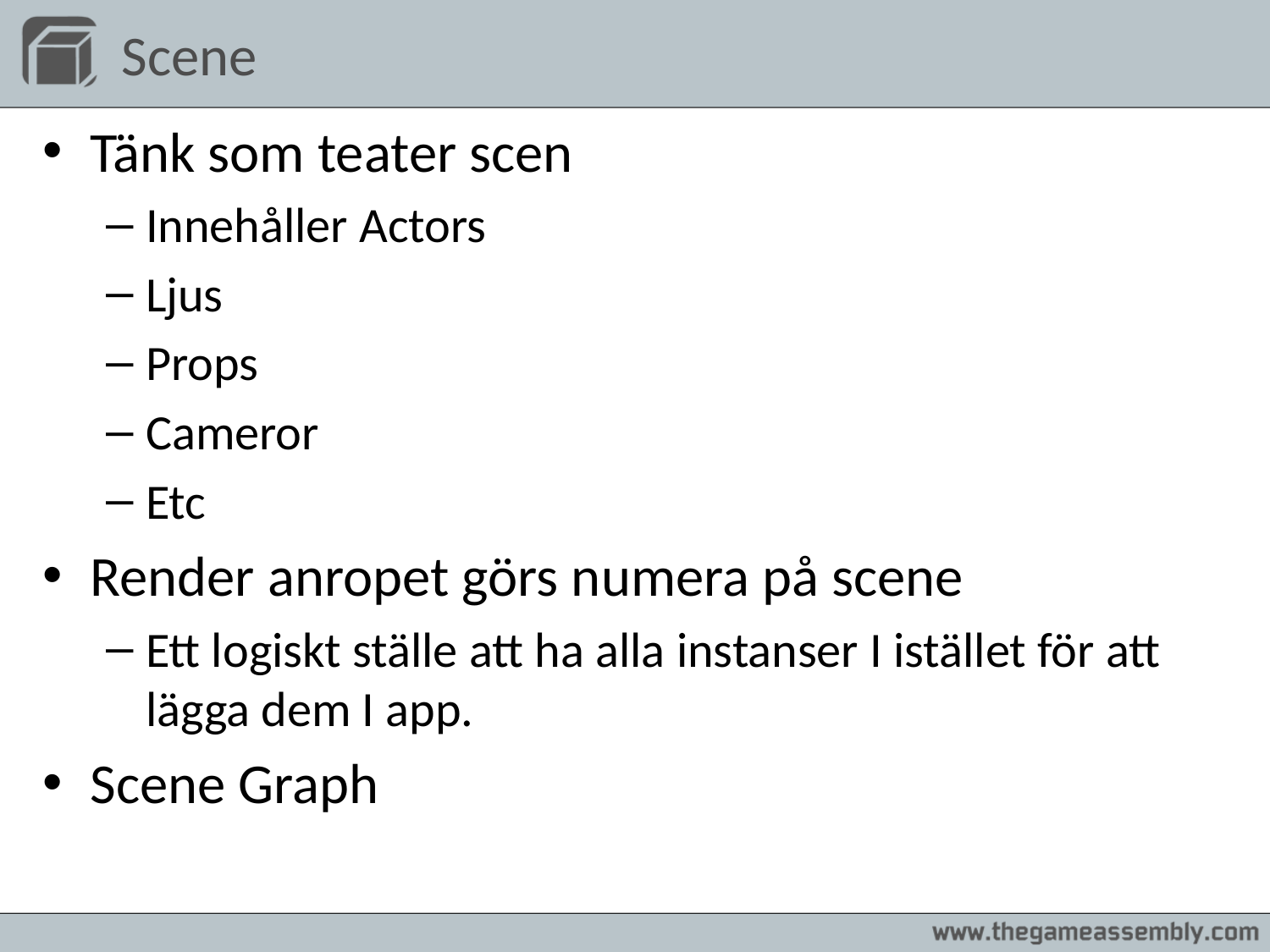

# Scene
Tänk som teater scen
Innehåller Actors
Ljus
Props
Cameror
Etc
Render anropet görs numera på scene
Ett logiskt ställe att ha alla instanser I istället för att lägga dem I app.
Scene Graph